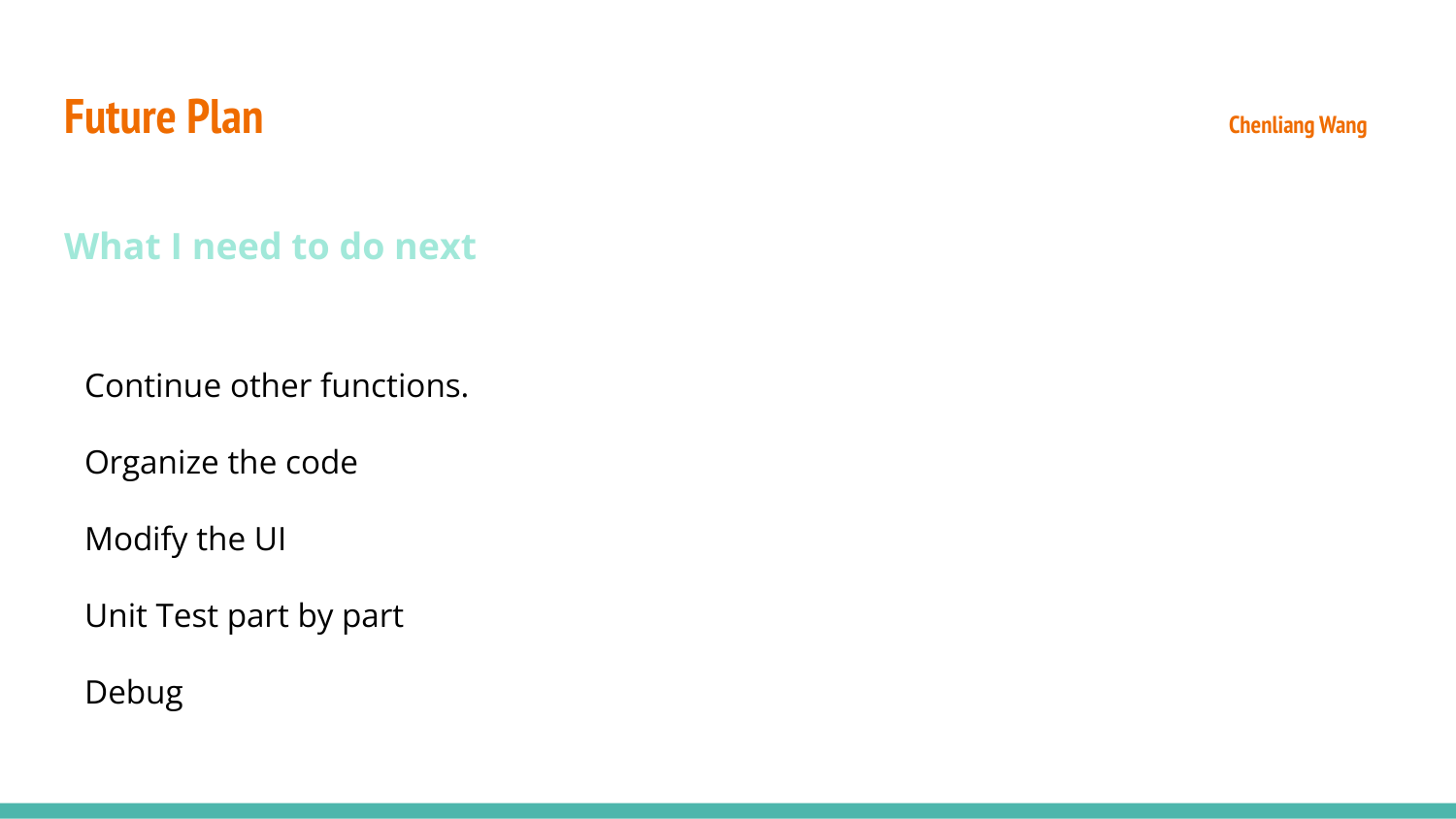

# Future Plan							Chenliang Wang
What I need to do next

Continue other functions.
Organize the code
Modify the UI
Unit Test part by part
Debug